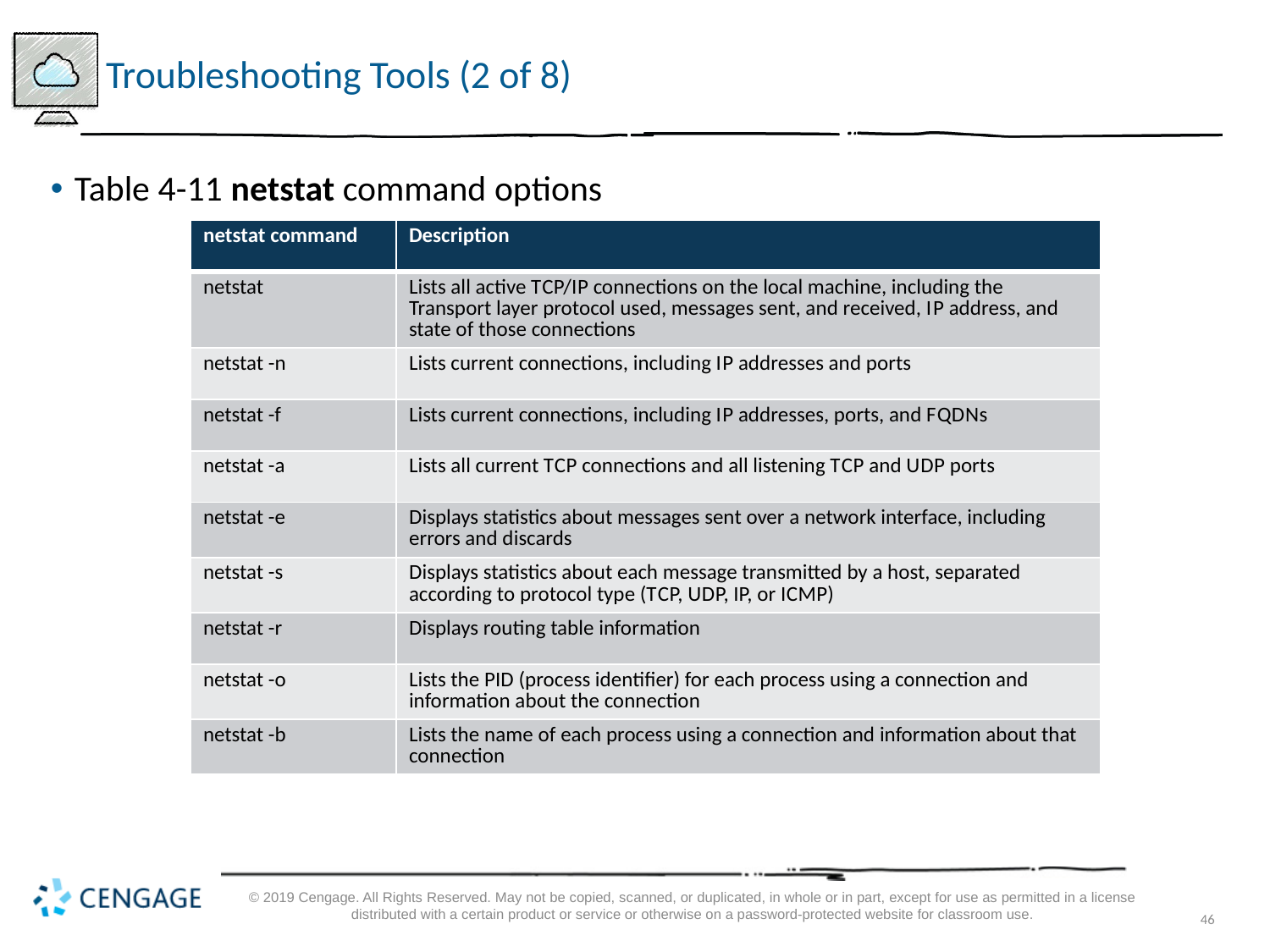

# Troubleshooting Tools (2 of 8)
Table 4-11 netstat command options
| netstat command | Description |
| --- | --- |
| netstat | Lists all active T C P/I P connections on the local machine, including the Transport layer protocol used, messages sent, and received, I P address, and state of those connections |
| netstat -n | Lists current connections, including I P addresses and ports |
| netstat -f | Lists current connections, including I P addresses, ports, and F Q D N s |
| netstat -a | Lists all current T C P connections and all listening T C P and U D P ports |
| netstat -e | Displays statistics about messages sent over a network interface, including errors and discards |
| netstat -s | Displays statistics about each message transmitted by a host, separated according to protocol type (T C P, U D P, IP, or I C M P) |
| netstat -r | Displays routing table information |
| netstat -o | Lists the PID (process identifier) for each process using a connection and information about the connection |
| netstat -b | Lists the name of each process using a connection and information about that connection |
© 2019 Cengage. All Rights Reserved. May not be copied, scanned, or duplicated, in whole or in part, except for use as permitted in a license distributed with a certain product or service or otherwise on a password-protected website for classroom use.